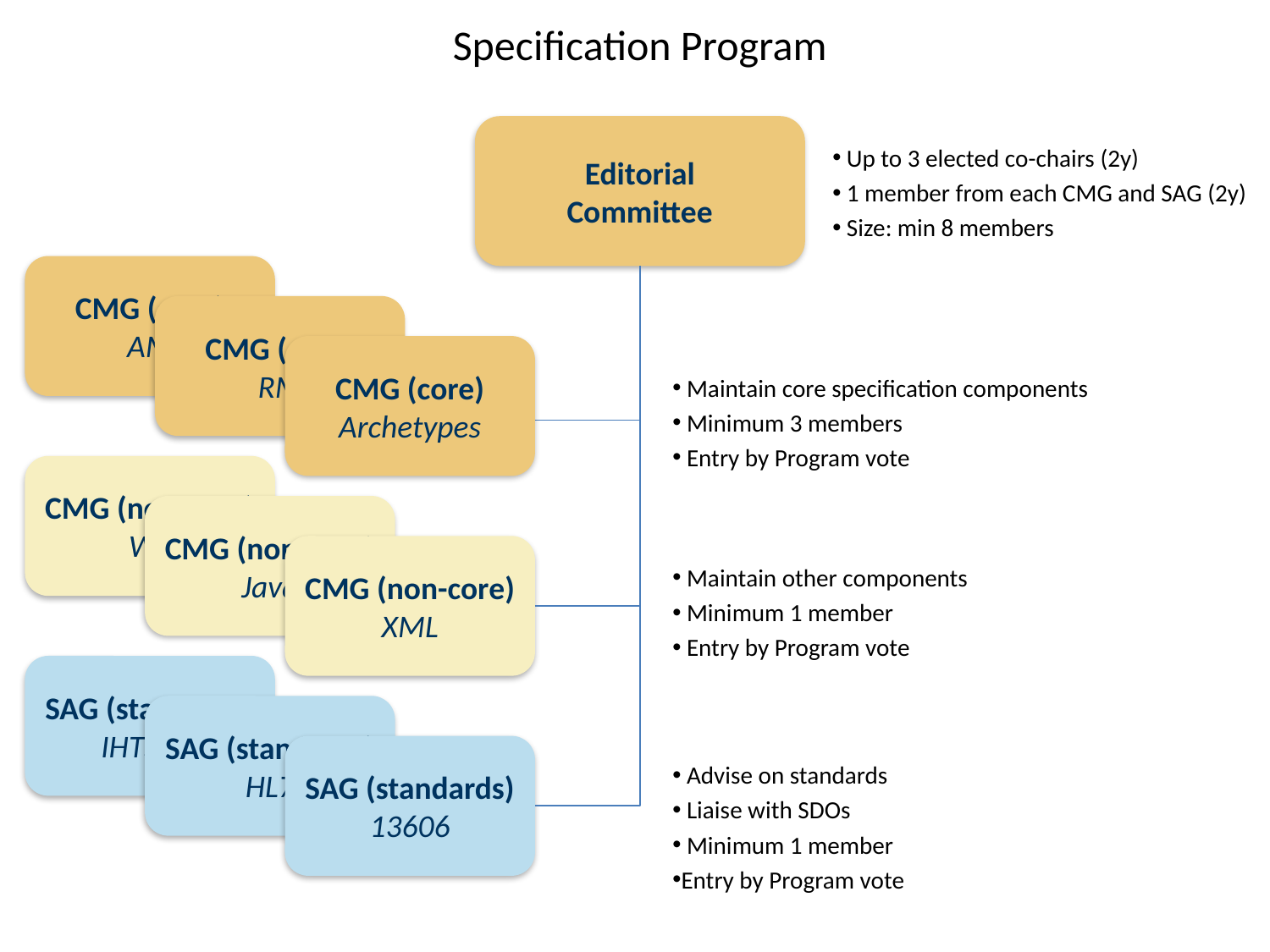

Specification Program
Editorial
Committee
 Up to 3 elected co-chairs (2y)
 1 member from each CMG and SAG (2y)
 Size: min 8 members
CMG (core)
AM
CMG (core)
RM
CMG (core)
Archetypes
 Maintain core specification components
 Minimum 3 members
 Entry by Program vote
CMG (non-core)
WS
CMG (non-core)
Java
CMG (non-core)
XML
 Maintain other components
 Minimum 1 member
 Entry by Program vote
SAG (standards)
IHTSDO
SAG (standards)
HL7
SAG (standards)
13606
 Advise on standards
 Liaise with SDOs
 Minimum 1 member
Entry by Program vote